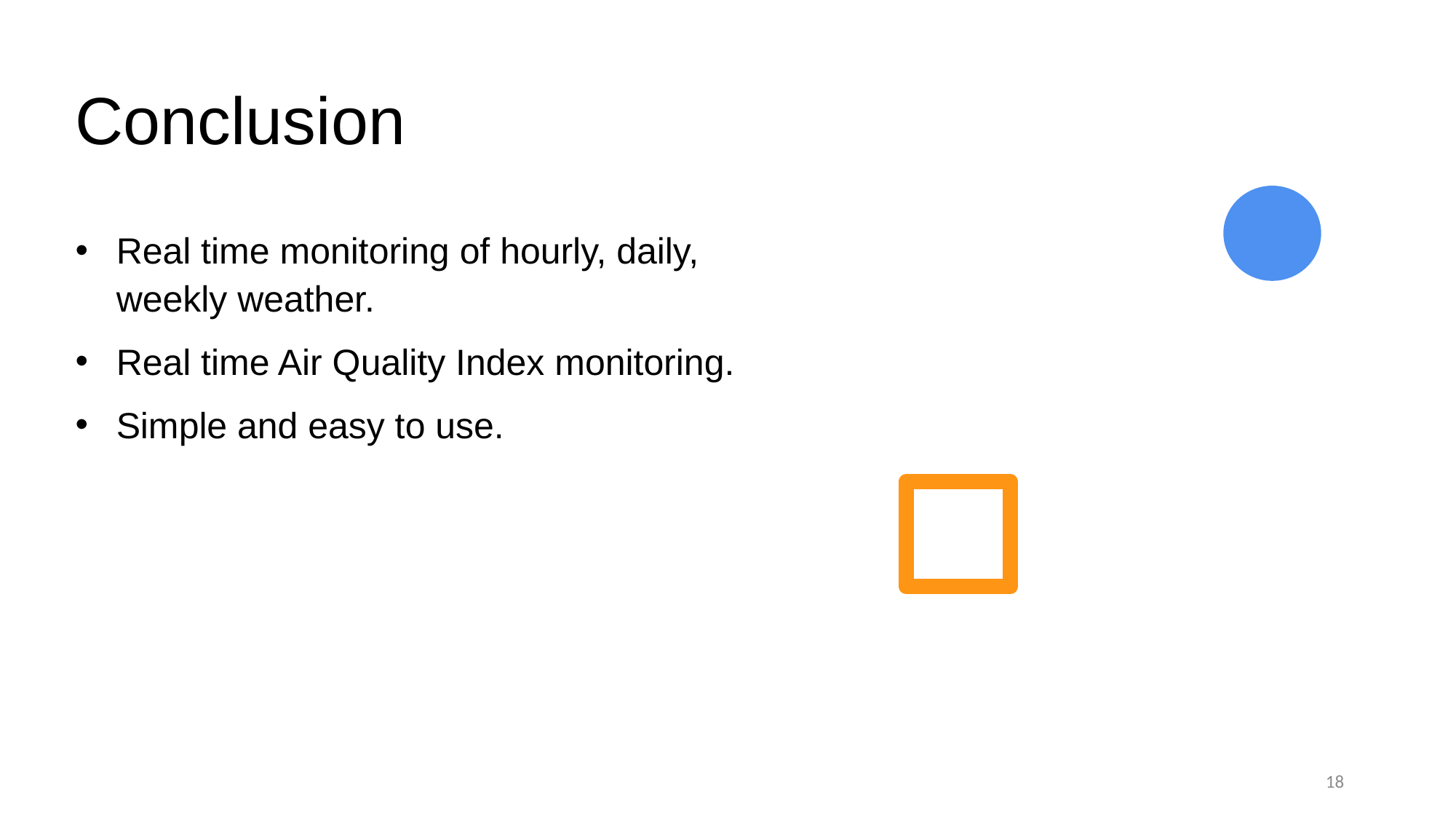

# Conclusion
Real time monitoring of hourly, daily, weekly weather.
Real time Air Quality Index monitoring.
Simple and easy to use.
18